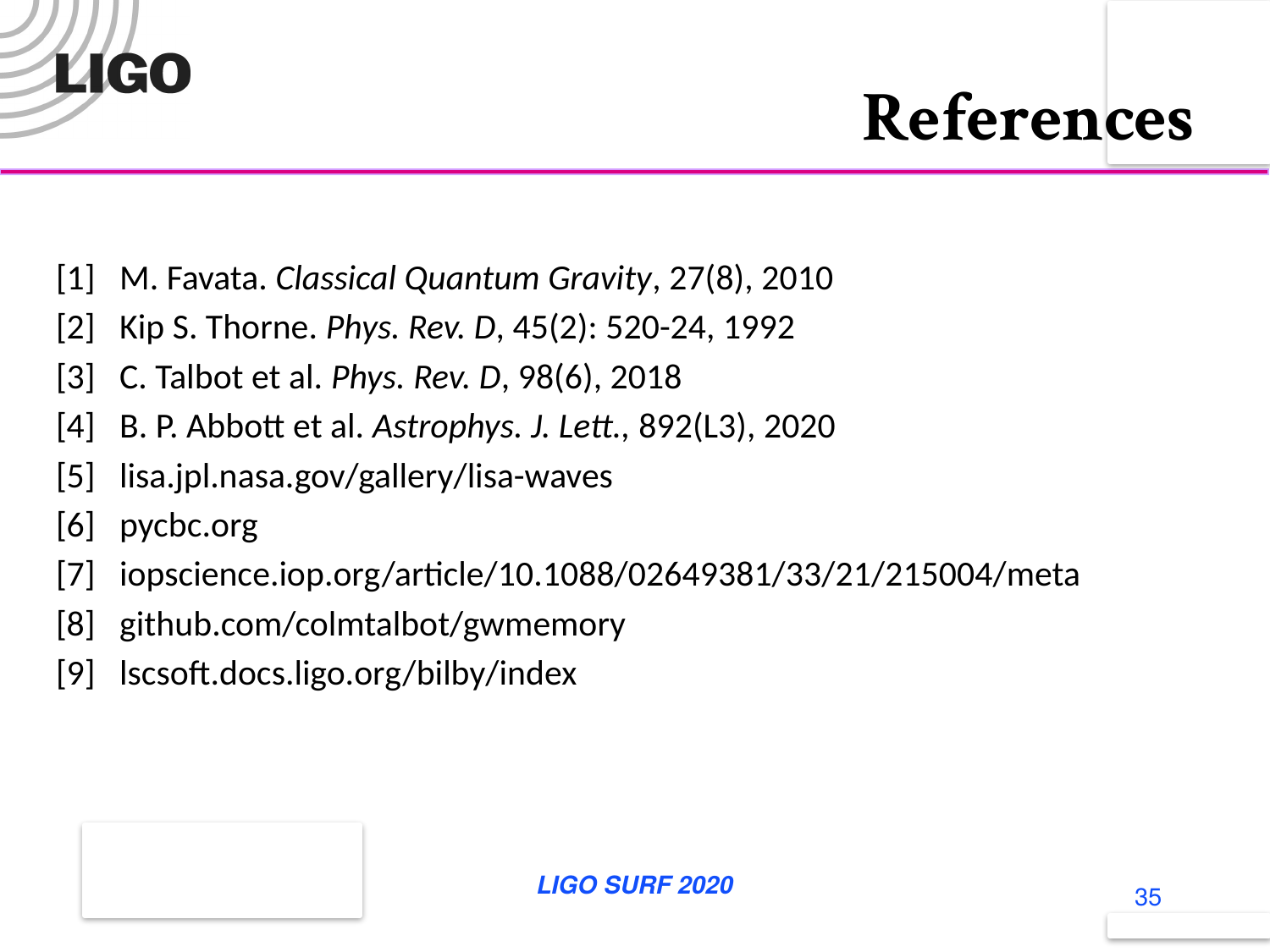

References
[1]   M. Favata. Classical Quantum Gravity, 27(8), 2010
[2]   Kip S. Thorne. Phys. Rev. D, 45(2): 520-24, 1992
[3]   C. Talbot et al. Phys. Rev. D, 98(6), 2018
[4]   B. P. Abbott et al. Astrophys. J. Lett., 892(L3), 2020
[5]   lisa.jpl.nasa.gov/gallery/lisa-waves
[6]   pycbc.org
[7]   iopscience.iop.org/article/10.1088/02649381/33/21/215004/meta
[8]   github.com/colmtalbot/gwmemory
[9]   lscsoft.docs.ligo.org/bilby/index

LIGO SURF 2020
35